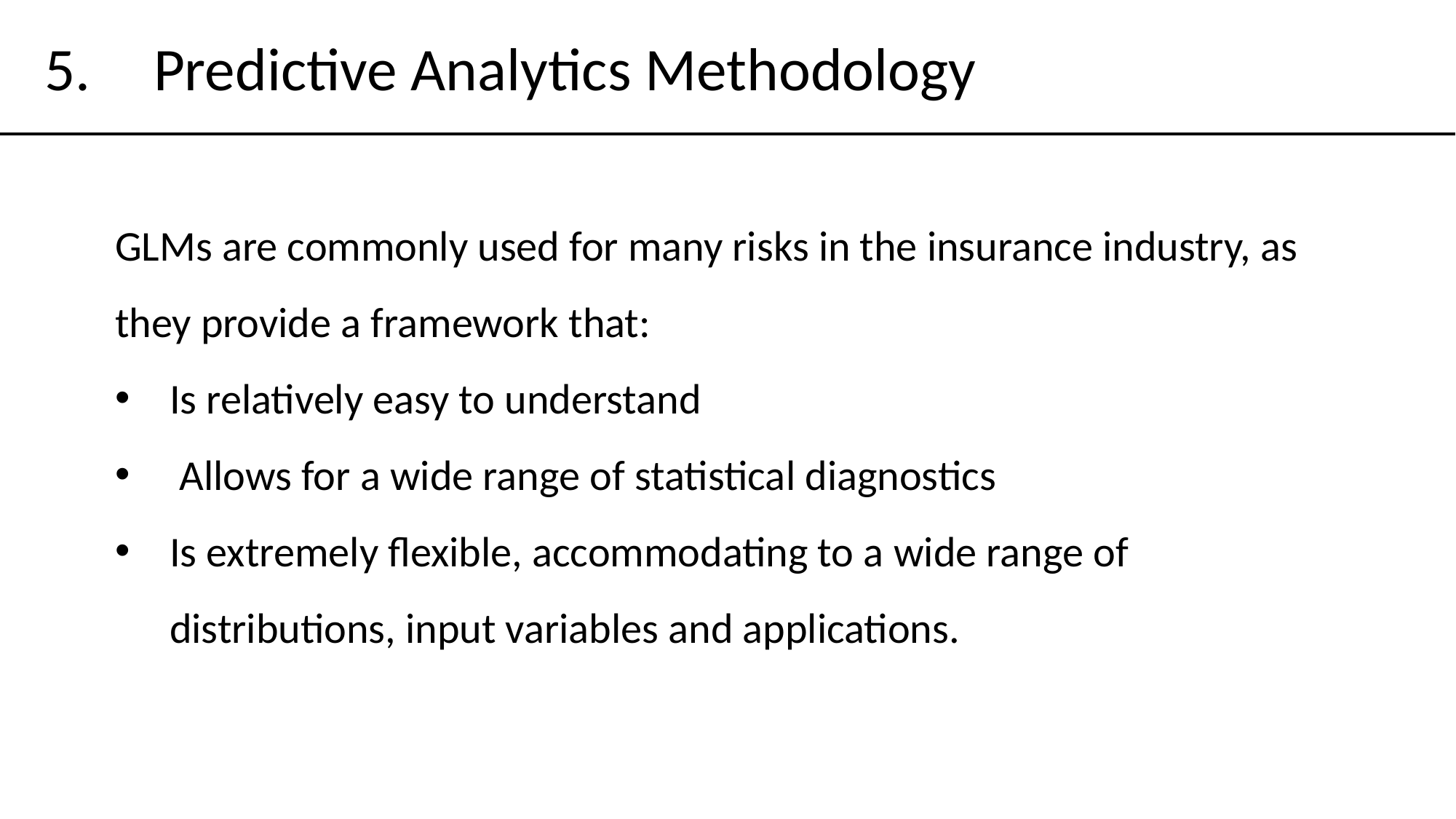

# 5.	Predictive Analytics Methodology
GLMs are commonly used for many risks in the insurance industry, as they provide a framework that:
Is relatively easy to understand
 Allows for a wide range of statistical diagnostics
Is extremely flexible, accommodating to a wide range of distributions, input variables and applications.